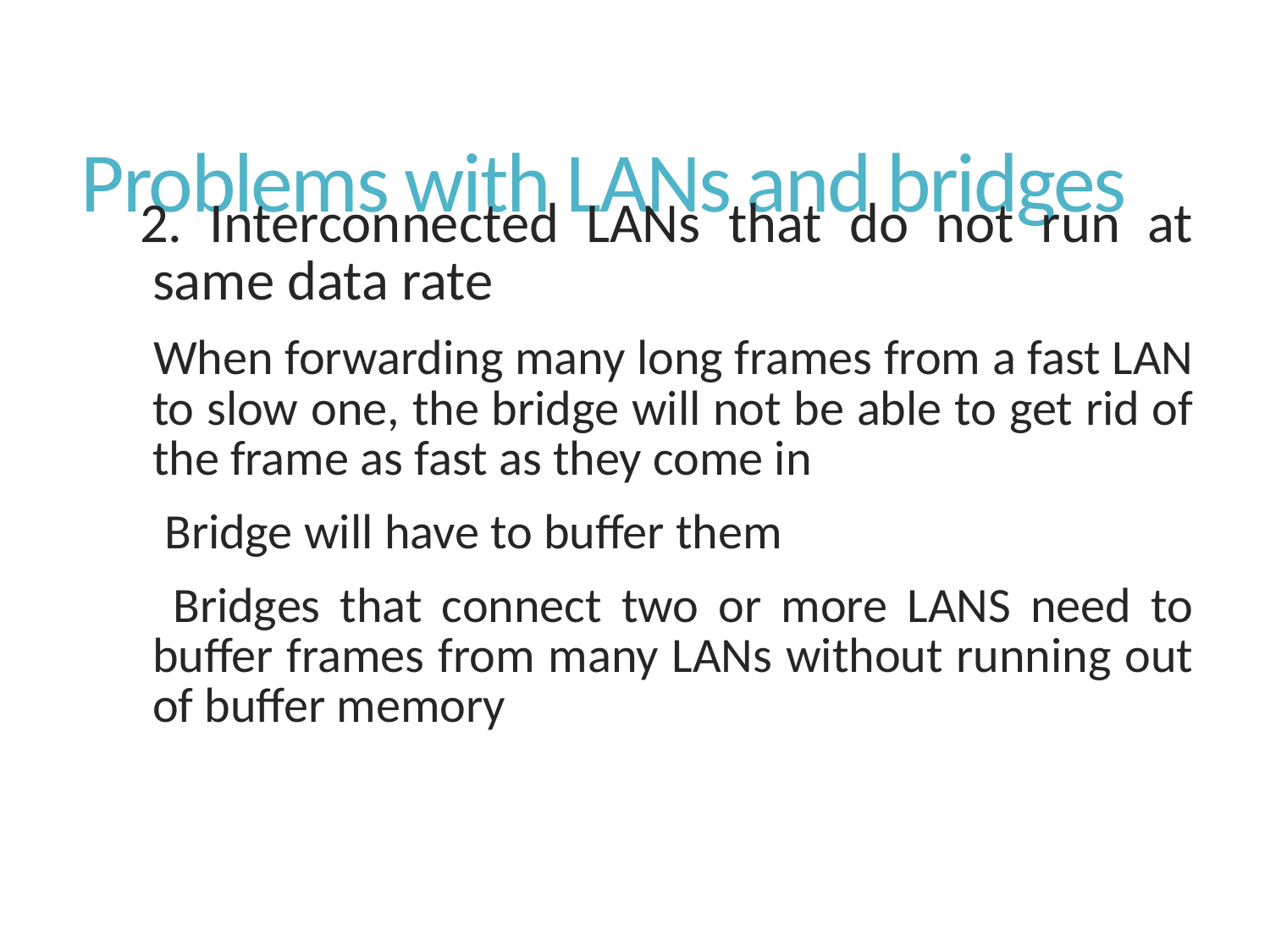

# Problems with LANs and bridges
2. Interconnected LANs that do not run at same data rate
When forwarding many long frames from a fast LAN to slow one, the bridge will not be able to get rid of the frame as fast as they come in
 Bridge will have to buffer them
 Bridges that connect two or more LANS need to buffer frames from many LANs without running out of buffer memory